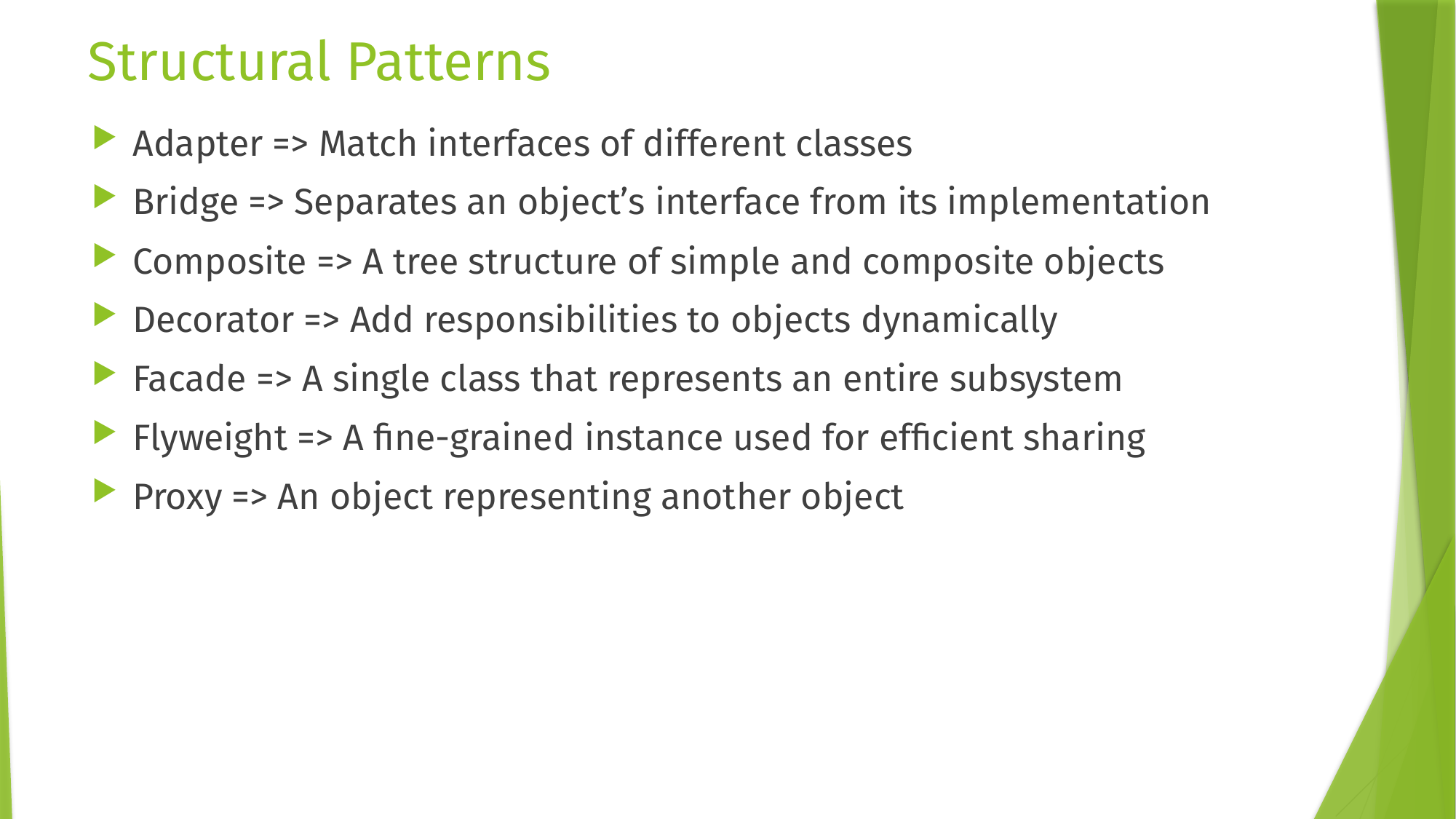

# Structural Patterns
Adapter => Match interfaces of different classes
Bridge => Separates an object’s interface from its implementation
Composite => A tree structure of simple and composite objects
Decorator => Add responsibilities to objects dynamically
Facade => A single class that represents an entire subsystem
Flyweight => A fine-grained instance used for efficient sharing
Proxy => An object representing another object